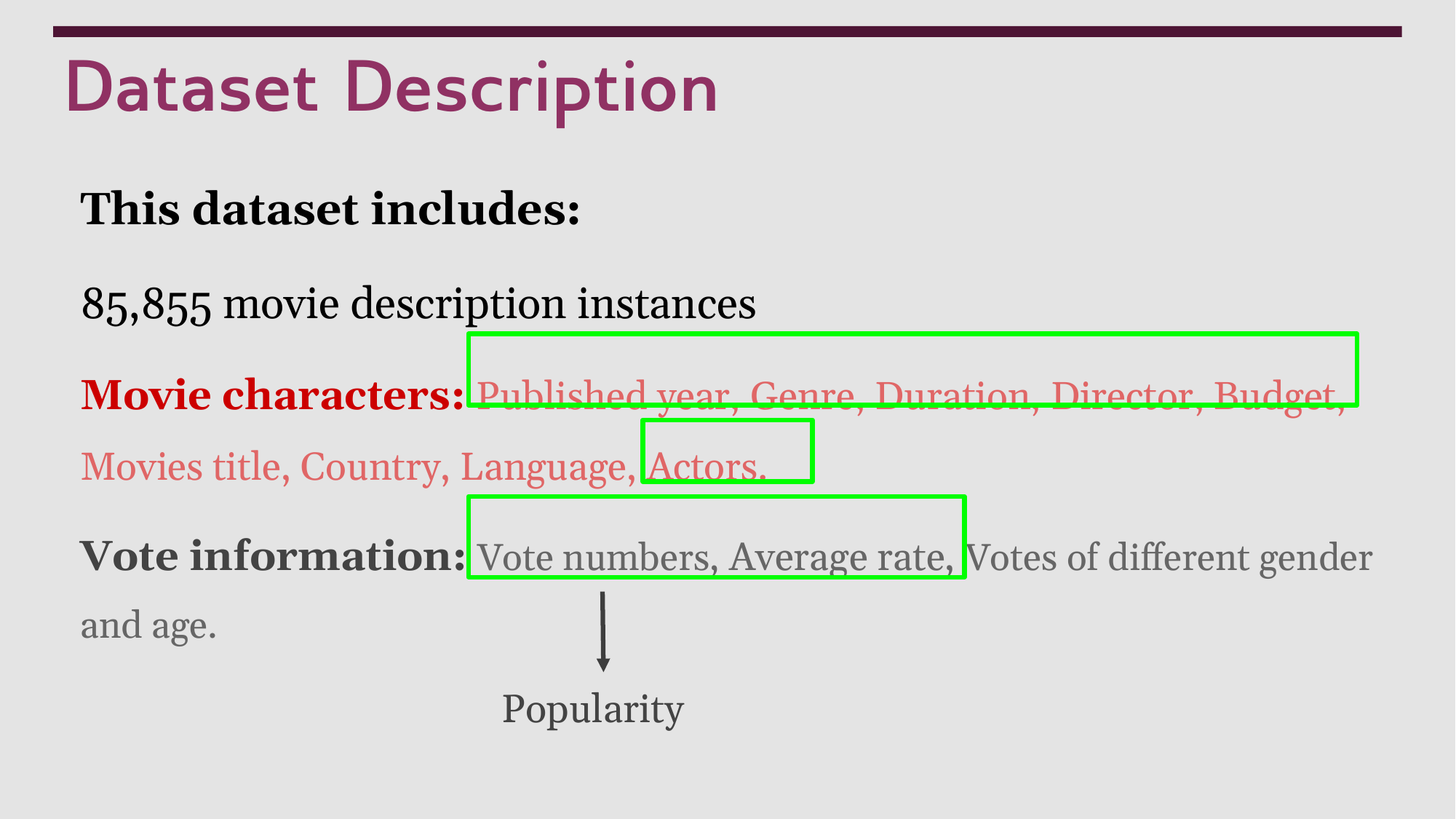

# Dataset Description

This dataset includes:
85,855 movie description instances
Movie characters: Published year, Genre, Duration, Director, Budget, Movies title, Country, Language, Actors.
Vote information: Vote numbers, Average rate, Votes of different gender and age.

Popularity